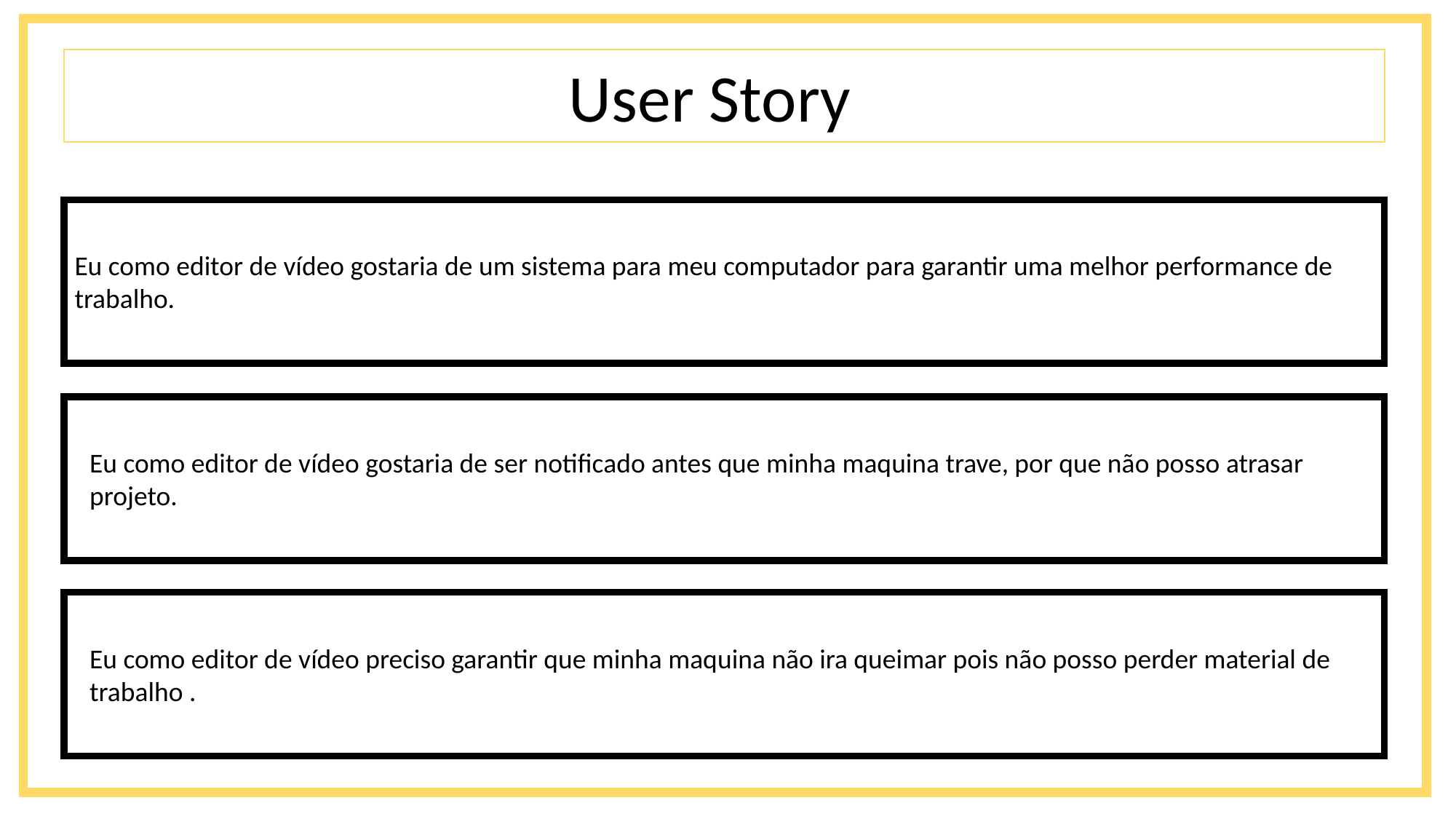

User Story

Eu como editor de vídeo gostaria de um sistema para meu computador para garantir uma melhor performance de trabalho.

Eu como editor de vídeo gostaria de ser notificado antes que minha maquina trave, por que não posso atrasar projeto.

Eu como editor de vídeo preciso garantir que minha maquina não ira queimar pois não posso perder material de trabalho .